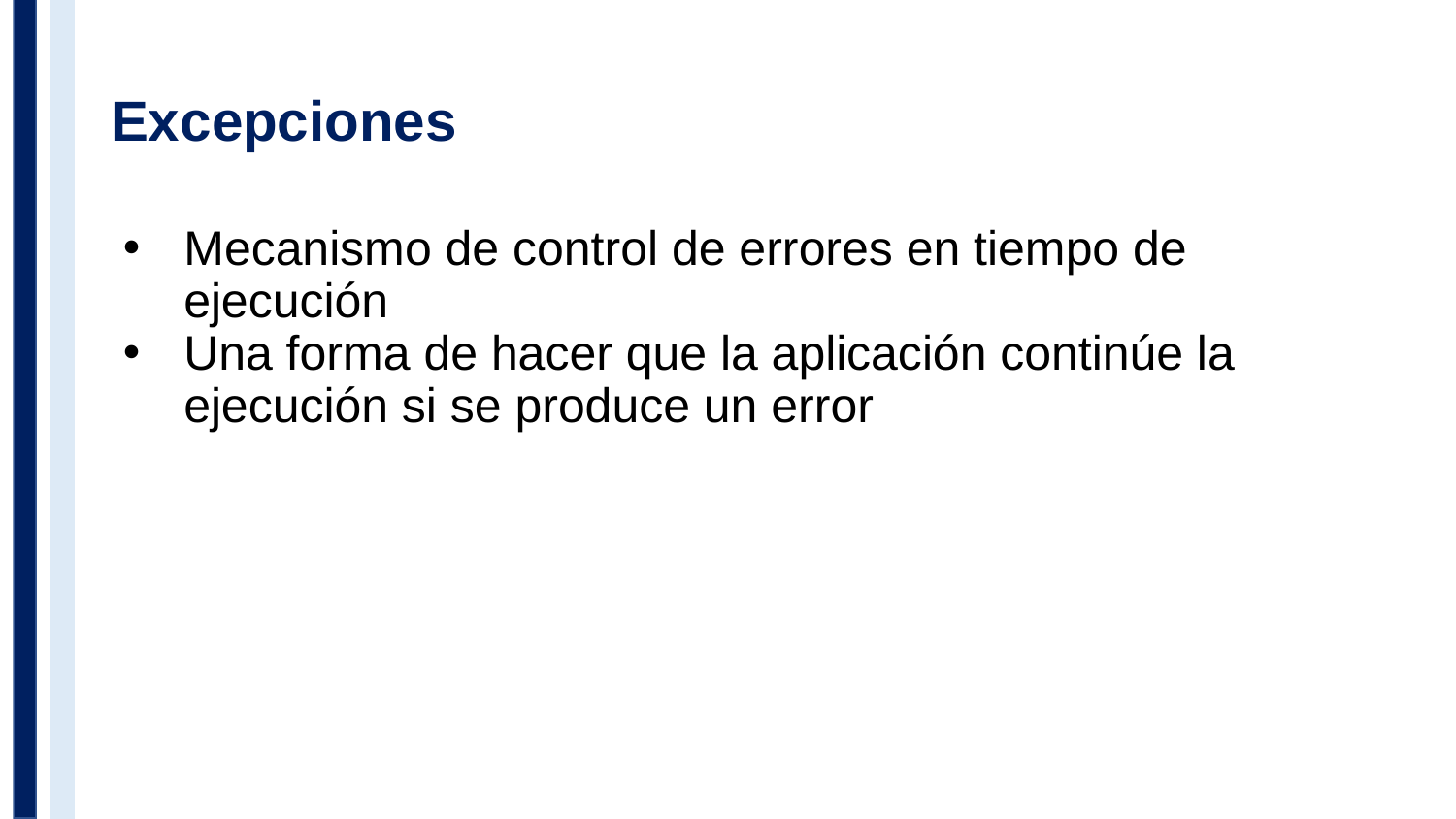

# Excepciones
Mecanismo de control de errores en tiempo de ejecución
Una forma de hacer que la aplicación continúe la ejecución si se produce un error